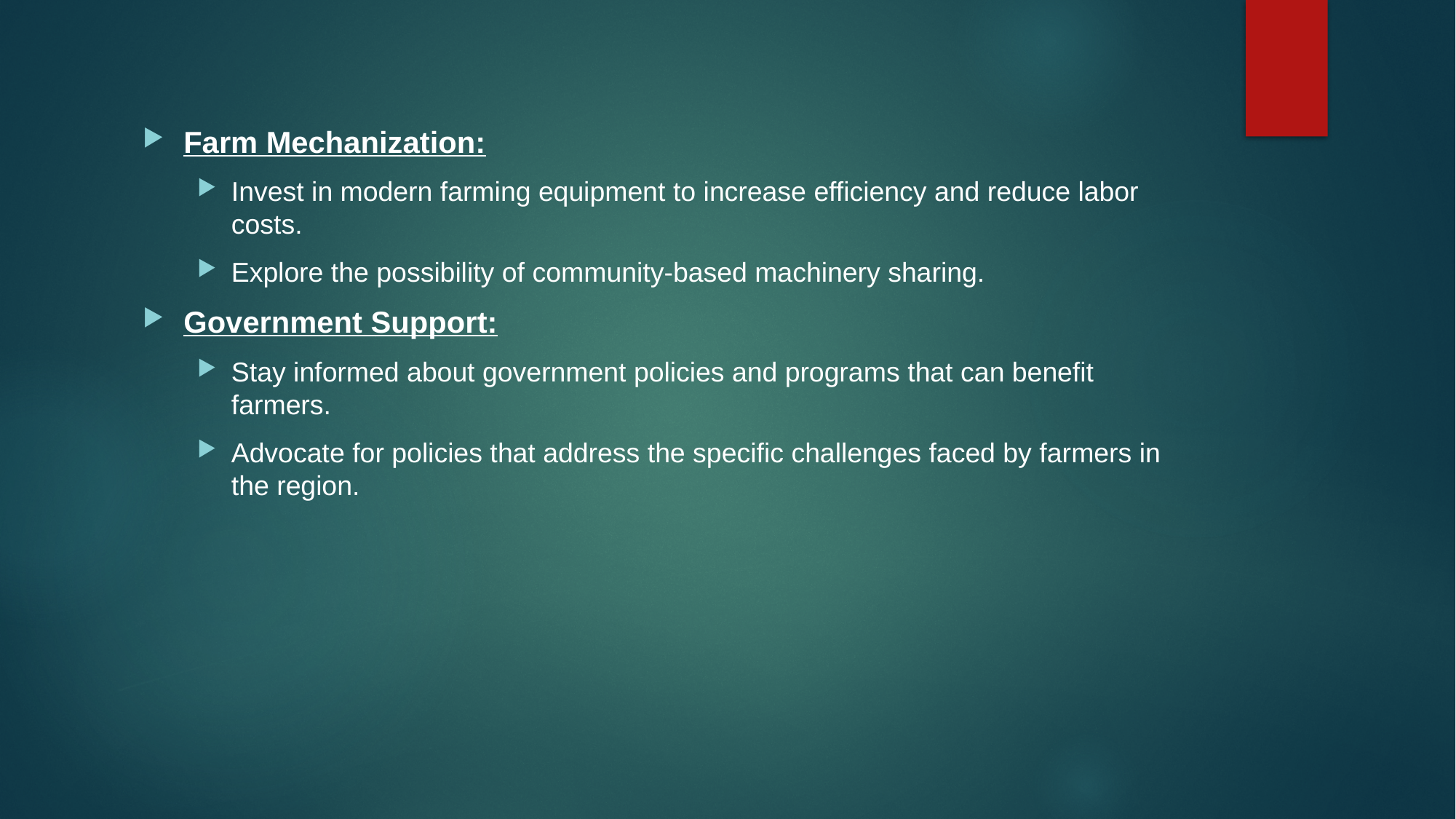

Farm Mechanization:
Invest in modern farming equipment to increase efficiency and reduce labor costs.
Explore the possibility of community-based machinery sharing.
Government Support:
Stay informed about government policies and programs that can benefit farmers.
Advocate for policies that address the specific challenges faced by farmers in the region.